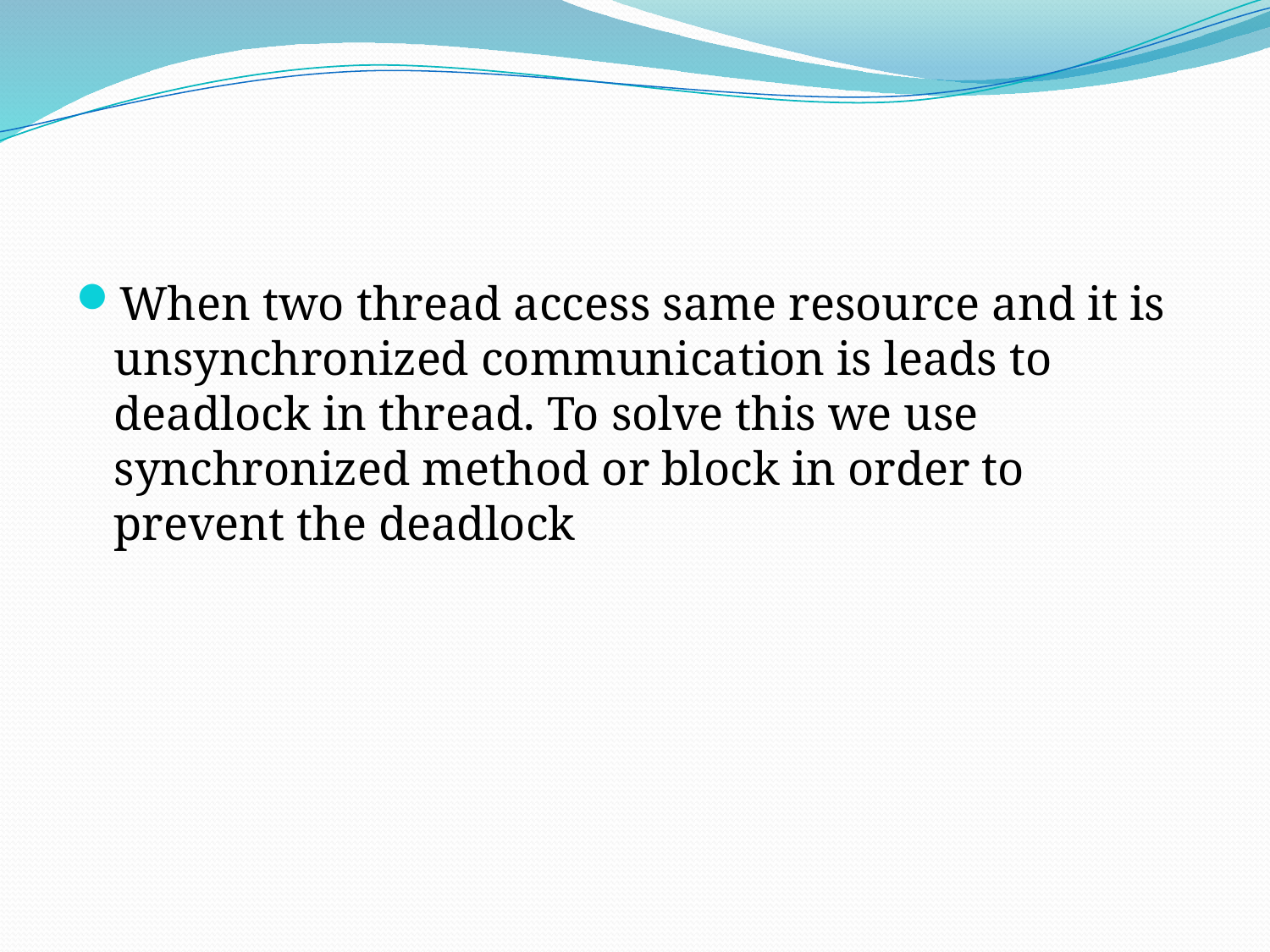

#
When two thread access same resource and it is unsynchronized communication is leads to deadlock in thread. To solve this we use synchronized method or block in order to prevent the deadlock